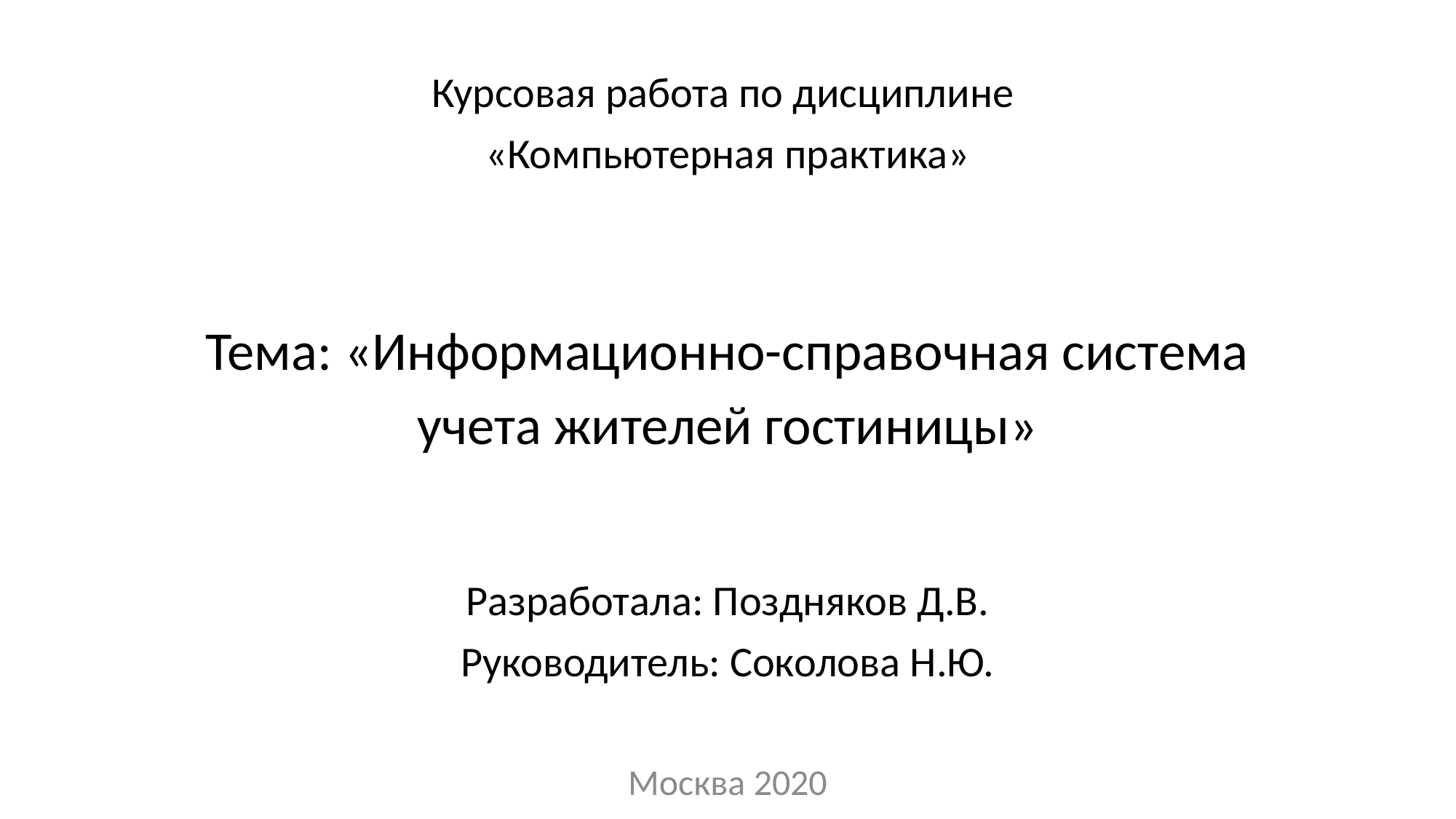

Курсовая работа по дисциплине
«Компьютерная практика»
Тема: «Информационно-справочная система
учета жителей гостиницы»
Разработала: Поздняков Д.В.
Руководитель: Соколова Н.Ю.
Москва 2020